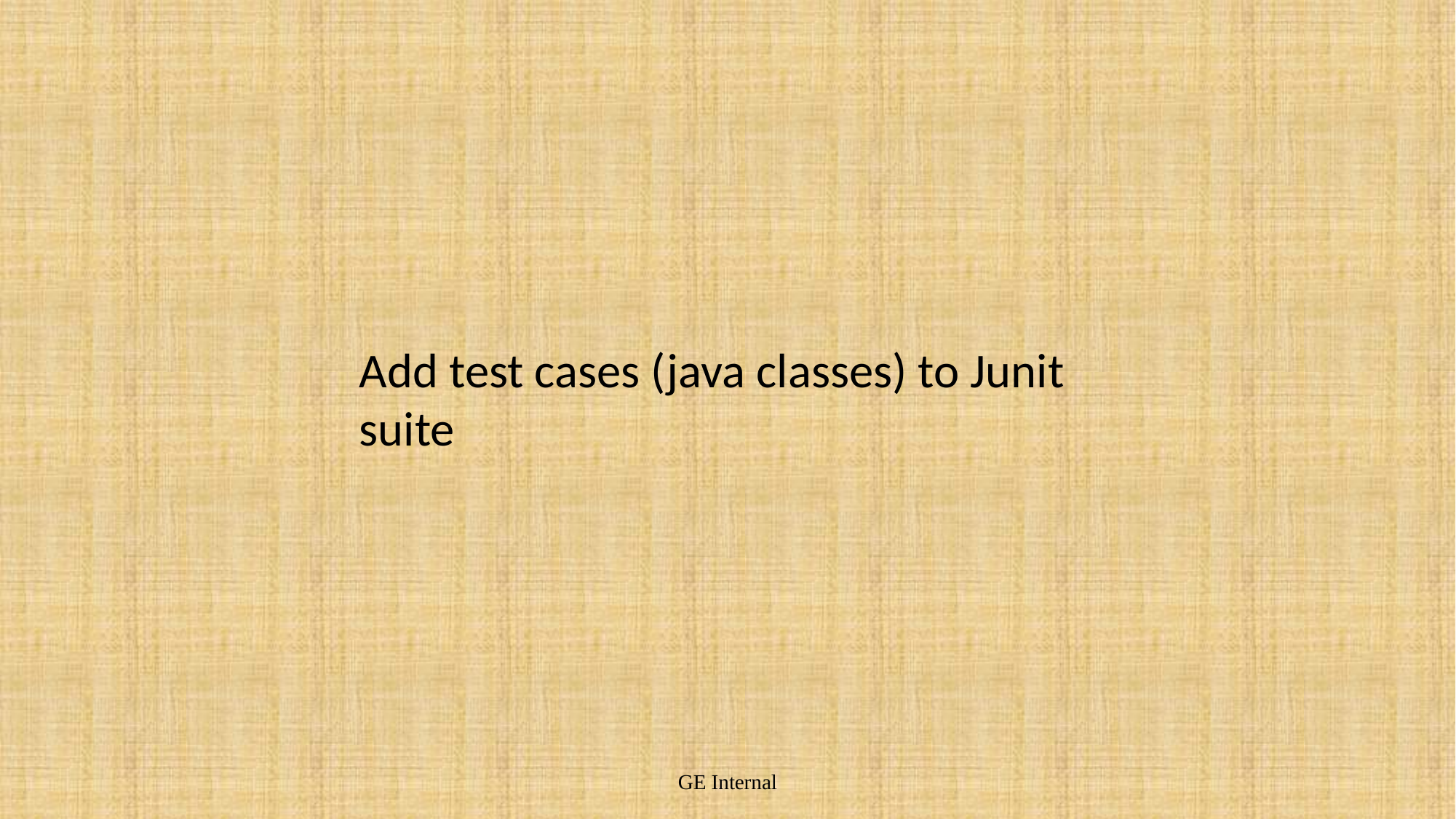

# Add test cases (java classes) to Junit suite
GE Internal